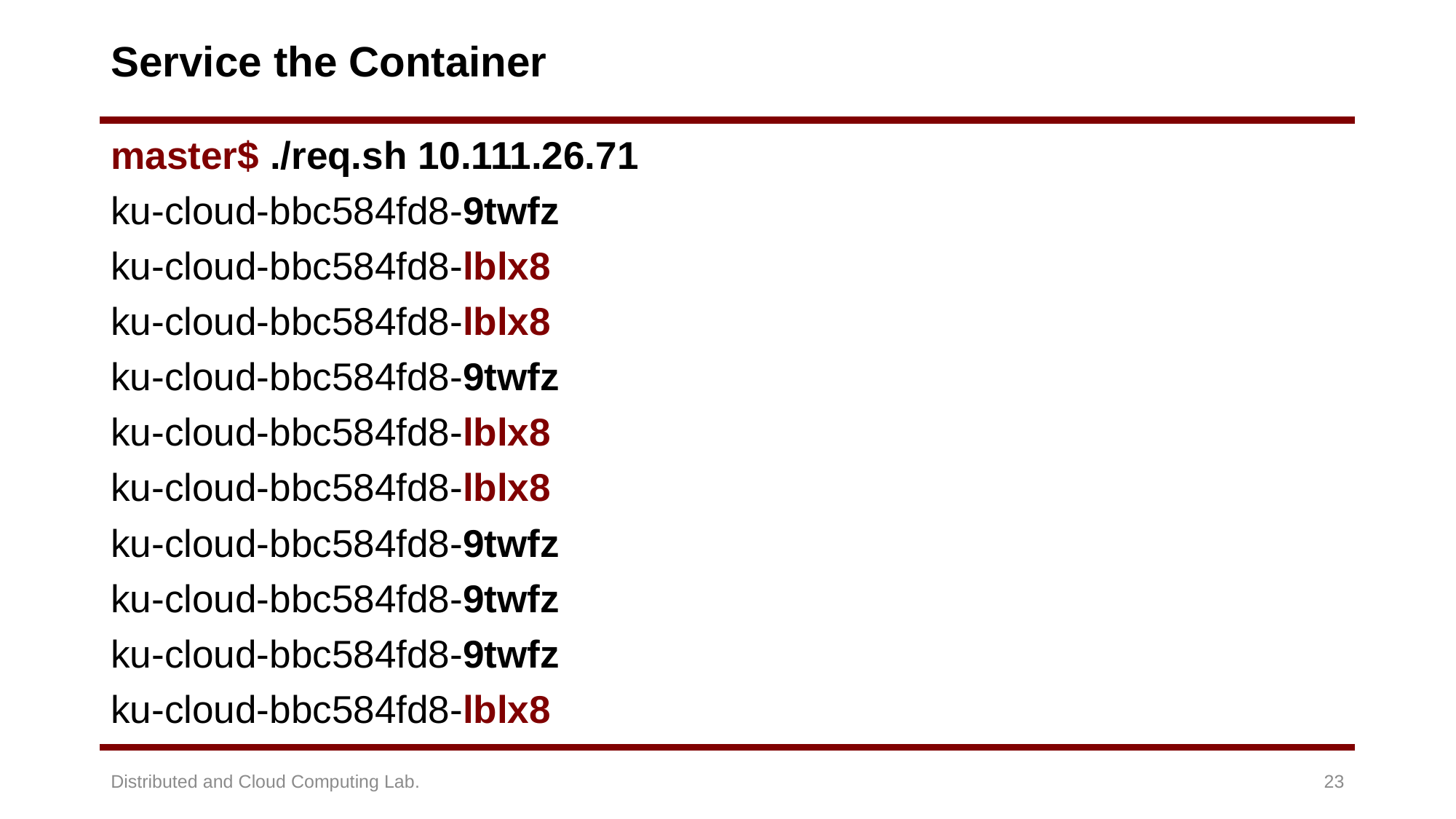

# Service the Container
master$ ./req.sh 10.111.26.71
ku-cloud-bbc584fd8-9twfz
ku-cloud-bbc584fd8-lblx8
ku-cloud-bbc584fd8-lblx8
ku-cloud-bbc584fd8-9twfz
ku-cloud-bbc584fd8-lblx8
ku-cloud-bbc584fd8-lblx8
ku-cloud-bbc584fd8-9twfz
ku-cloud-bbc584fd8-9twfz
ku-cloud-bbc584fd8-9twfz
ku-cloud-bbc584fd8-lblx8
Distributed and Cloud Computing Lab.
23